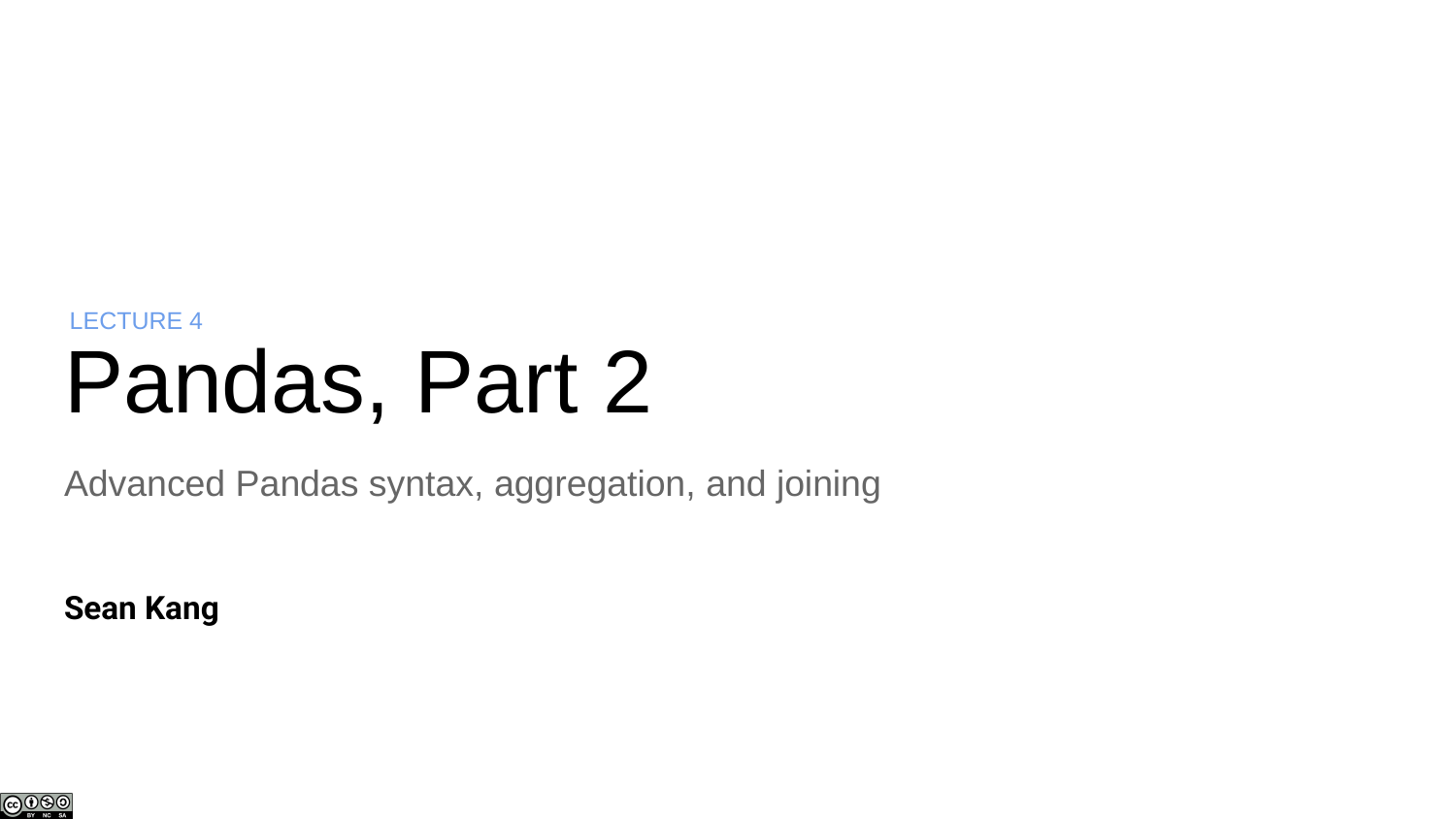

# Pandas, Part 2
LECTURE 4
Advanced Pandas syntax, aggregation, and joining
Sean Kang